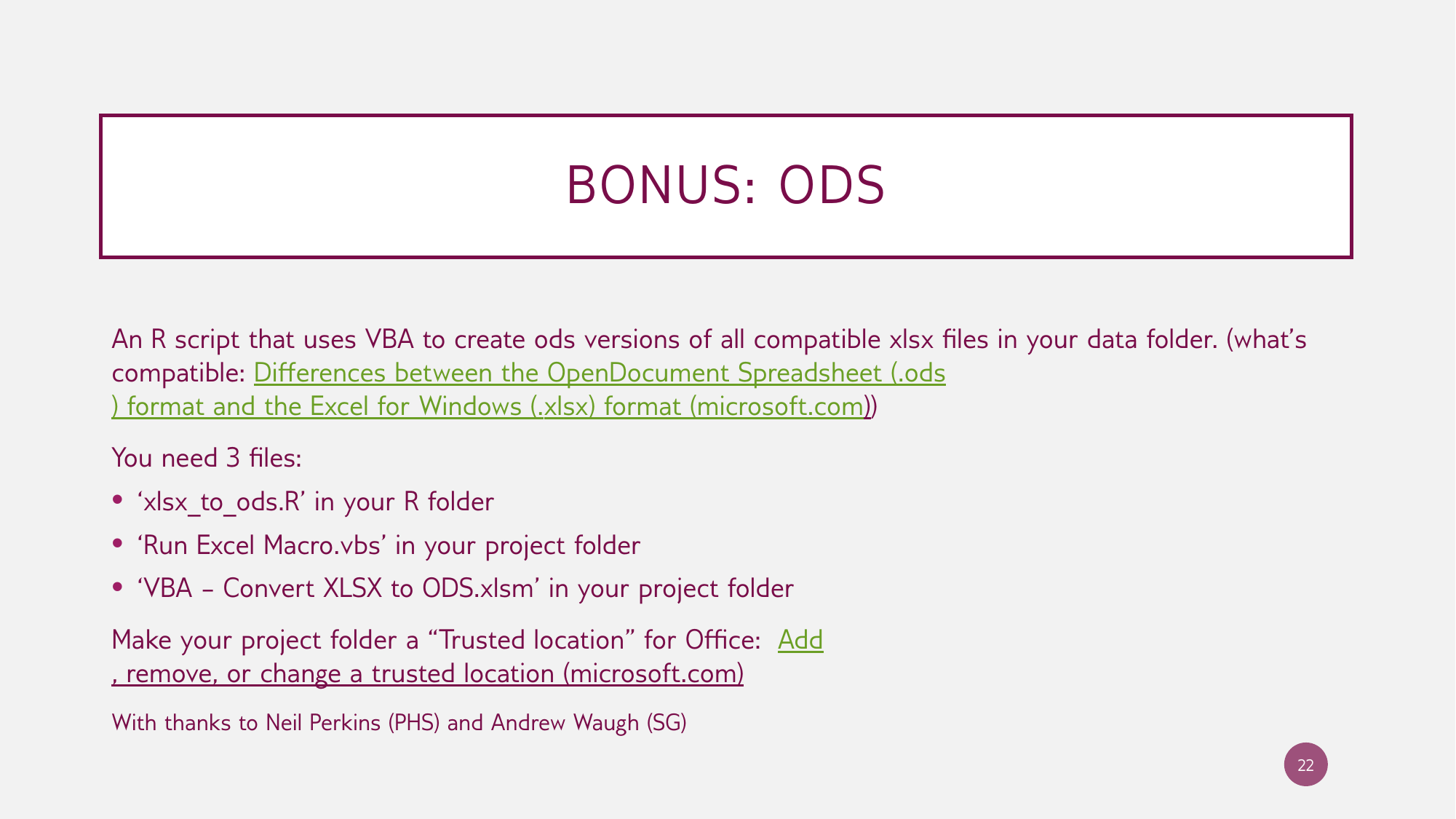

# BONUS: ODS
An R script that uses VBA to create ods versions of all compatible xlsx files in your data folder. (what’s compatible: Differences between the OpenDocument Spreadsheet (.ods) format and the Excel for Windows (.xlsx) format (microsoft.com))
You need 3 files:
‘xlsx_to_ods.R’ in your R folder
‘Run Excel Macro.vbs’ in your project folder
‘VBA – Convert XLSX to ODS.xlsm’ in your project folder
Make your project folder a “Trusted location” for Office:  Add, remove, or change a trusted location (microsoft.com)
With thanks to Neil Perkins (PHS) and Andrew Waugh (SG)
22